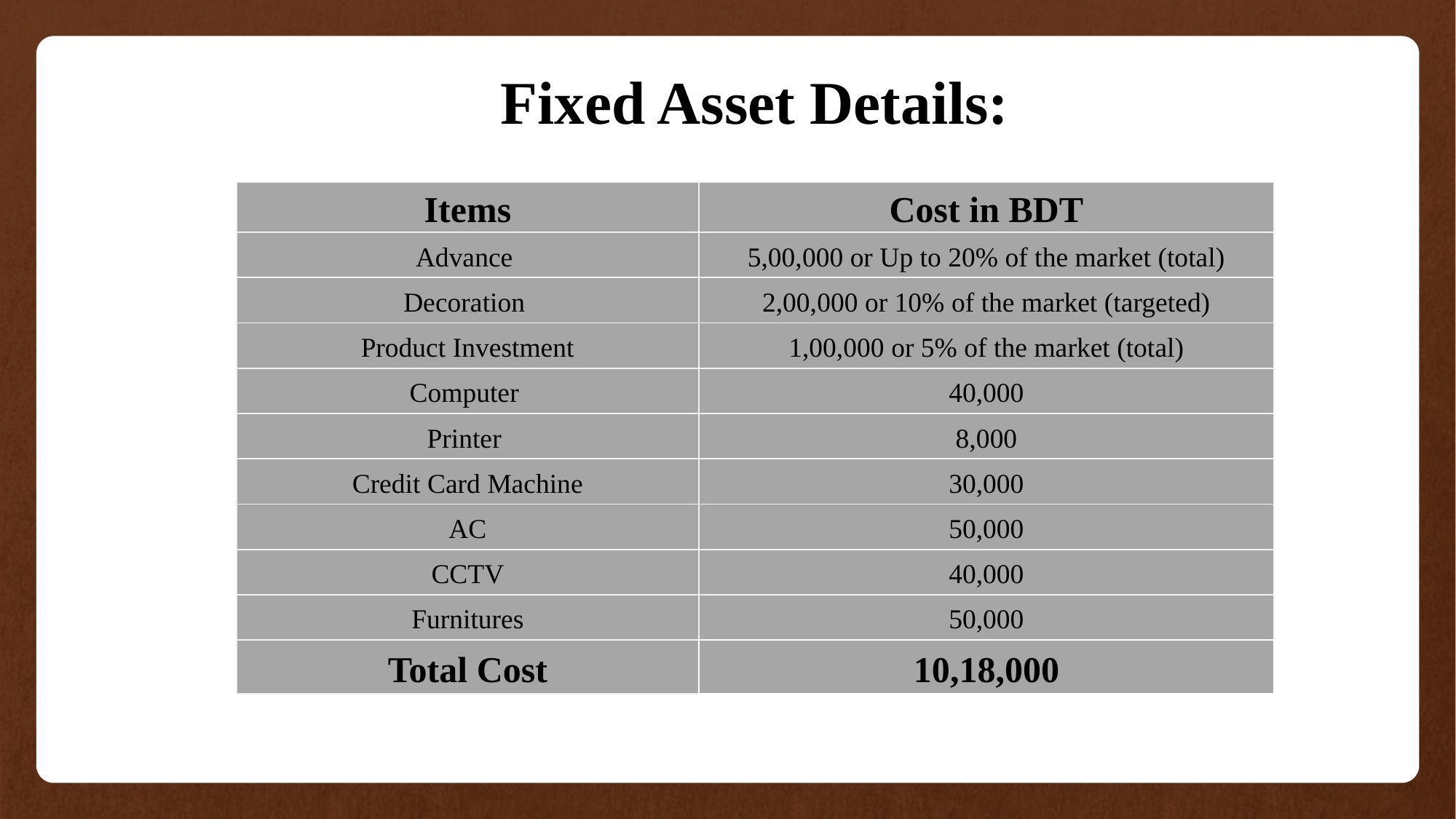

Fixed Asset Details:
| Items | Cost in BDT |
| --- | --- |
| Advance | 5,00,000 or Up to 20% of the market (total) |
| Decoration | 2,00,000 or 10% of the market (targeted) |
| Product Investment | 1,00,000 or 5% of the market (total) |
| Computer | 40,000 |
| Printer | 8,000 |
| Credit Card Machine | 30,000 |
| AC | 50,000 |
| CCTV | 40,000 |
| Furnitures | 50,000 |
| Total Cost | 10,18,000 |